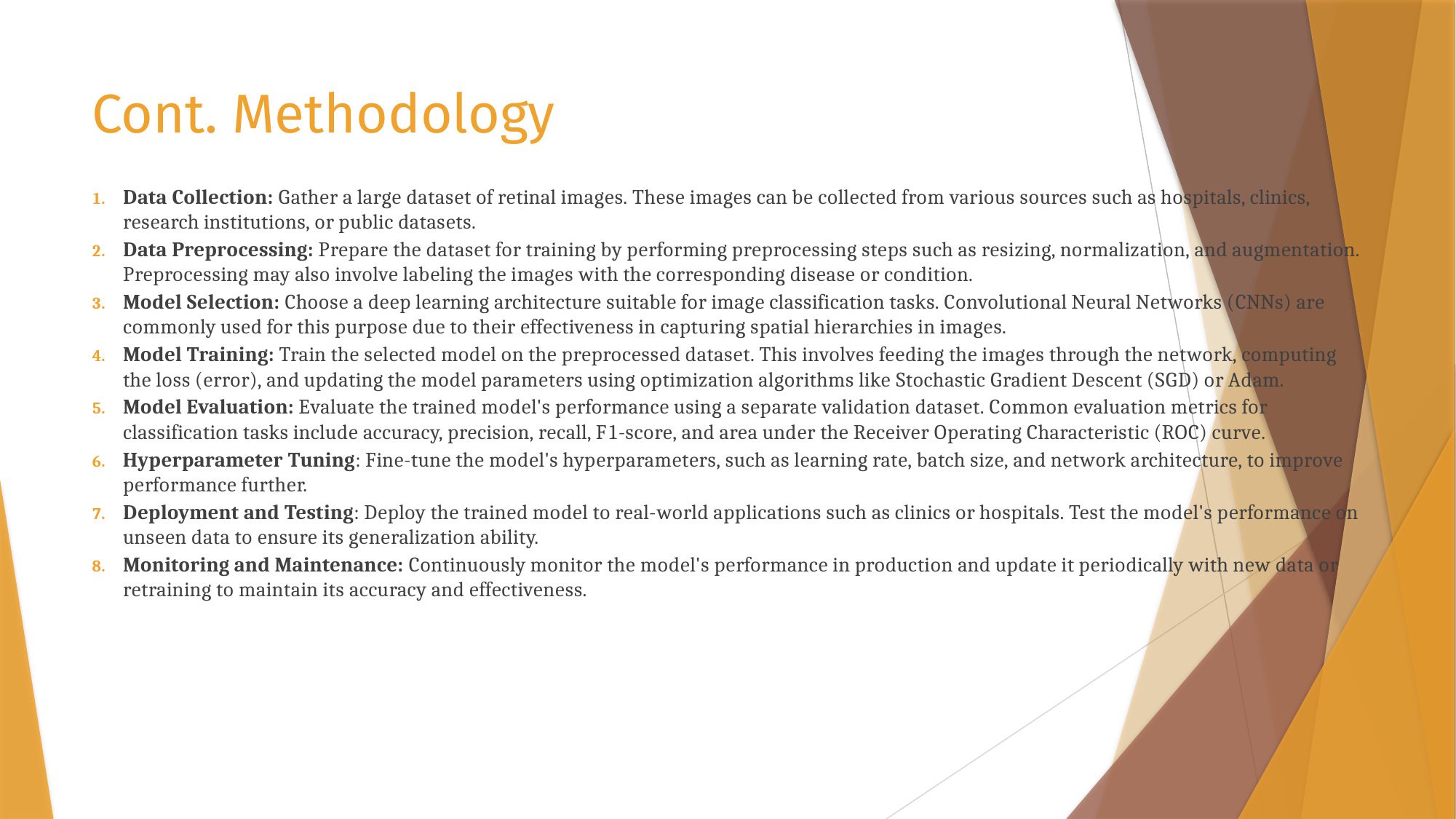

# Cont. Methodology
Data Collection: Gather a large dataset of retinal images. These images can be collected from various sources such as hospitals, clinics, research institutions, or public datasets.
Data Preprocessing: Prepare the dataset for training by performing preprocessing steps such as resizing, normalization, and augmentation. Preprocessing may also involve labeling the images with the corresponding disease or condition.
Model Selection: Choose a deep learning architecture suitable for image classification tasks. Convolutional Neural Networks (CNNs) are commonly used for this purpose due to their effectiveness in capturing spatial hierarchies in images.
Model Training: Train the selected model on the preprocessed dataset. This involves feeding the images through the network, computing the loss (error), and updating the model parameters using optimization algorithms like Stochastic Gradient Descent (SGD) or Adam.
Model Evaluation: Evaluate the trained model's performance using a separate validation dataset. Common evaluation metrics for classification tasks include accuracy, precision, recall, F1-score, and area under the Receiver Operating Characteristic (ROC) curve.
Hyperparameter Tuning: Fine-tune the model's hyperparameters, such as learning rate, batch size, and network architecture, to improve performance further.
Deployment and Testing: Deploy the trained model to real-world applications such as clinics or hospitals. Test the model's performance on unseen data to ensure its generalization ability.
Monitoring and Maintenance: Continuously monitor the model's performance in production and update it periodically with new data or retraining to maintain its accuracy and effectiveness.